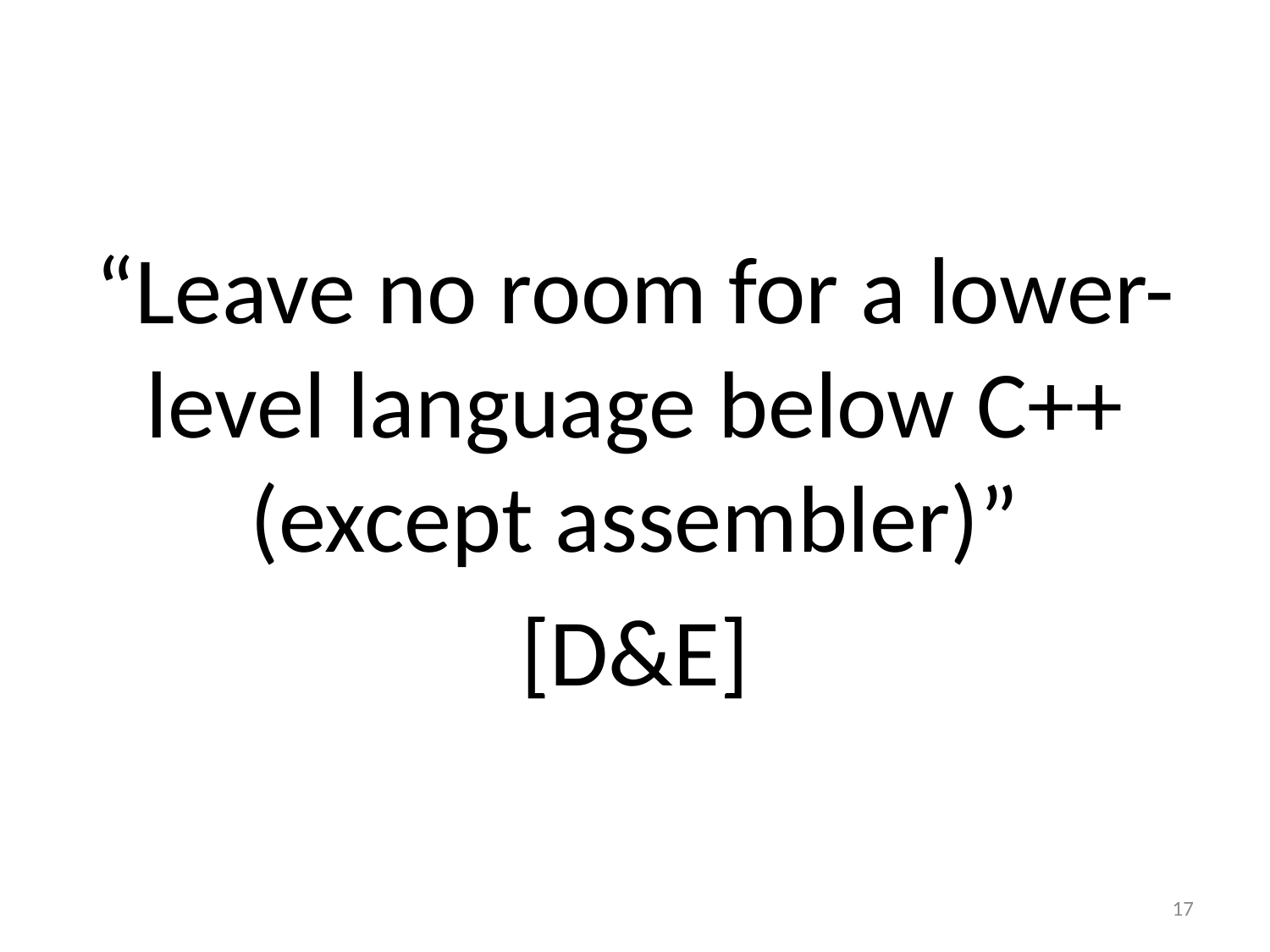

#
“Leave no room for a lower-level language below C++ (except assembler)”
[D&E]

17